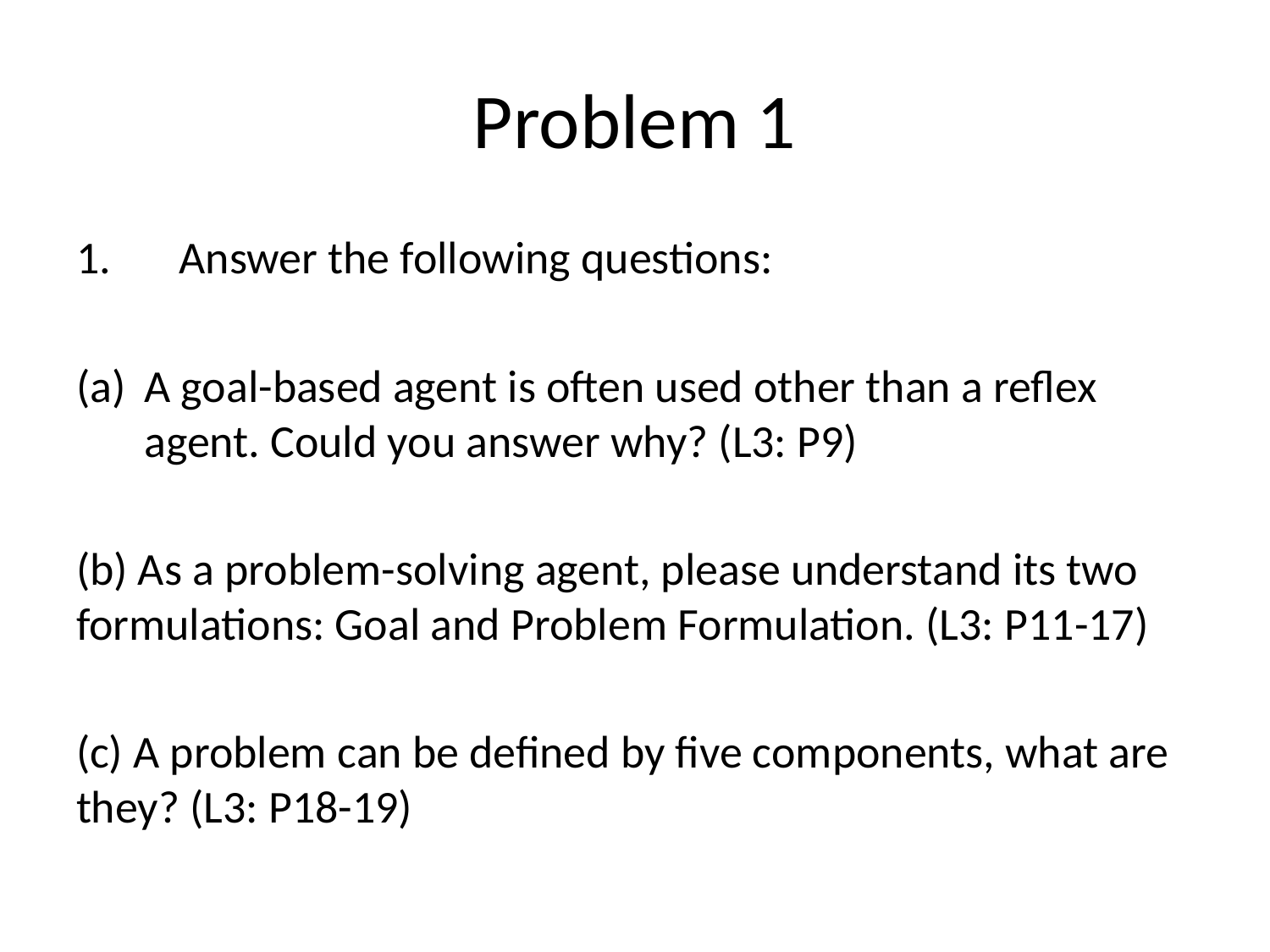

# Problem 1
1.	Answer the following questions:

A goal-based agent is often used other than a reflex agent. Could you answer why? (L3: P9)

(b) As a problem-solving agent, please understand its two formulations: Goal and Problem Formulation. (L3: P11-17)

(c) A problem can be defined by five components, what are they? (L3: P18-19)